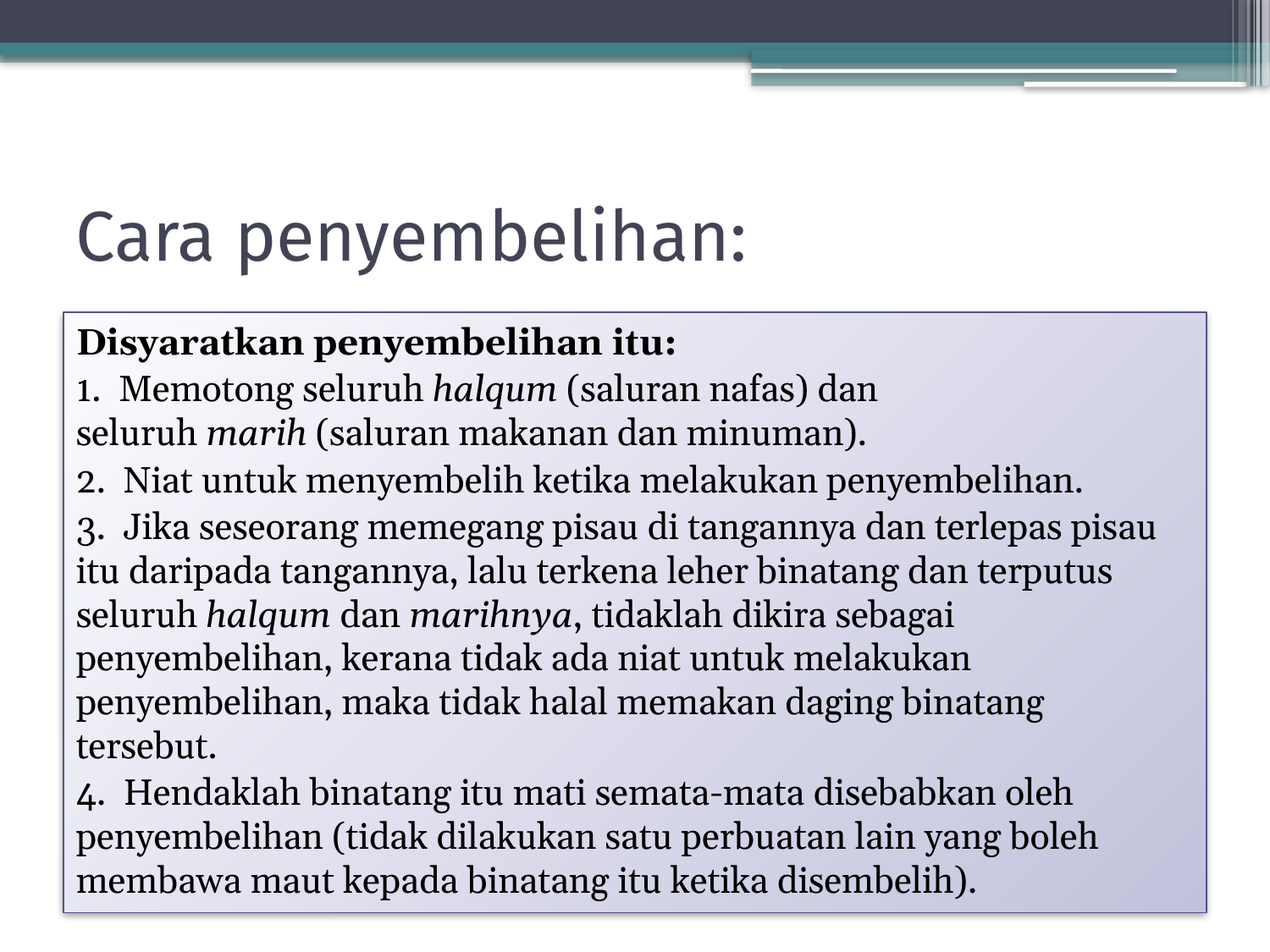

# Cara penyembelihan:
Disyaratkan penyembelihan itu:
1.  Memotong seluruh halqum (saluran nafas) dan seluruh marih (saluran makanan dan minuman).
2.  Niat untuk menyembelih ketika melakukan penyembelihan.
3.  Jika seseorang memegang pisau di tangannya dan terlepas pisau itu daripada tangannya, lalu terkena leher binatang dan terputus seluruh halqum dan marihnya, tidaklah dikira sebagai penyembelihan, kerana tidak ada niat untuk melakukan penyembelihan, maka tidak halal memakan daging binatang tersebut.
4.  Hendaklah binatang itu mati semata-mata disebabkan oleh penyembelihan (tidak dilakukan satu perbuatan lain yang boleh membawa maut kepada binatang itu ketika disembelih).